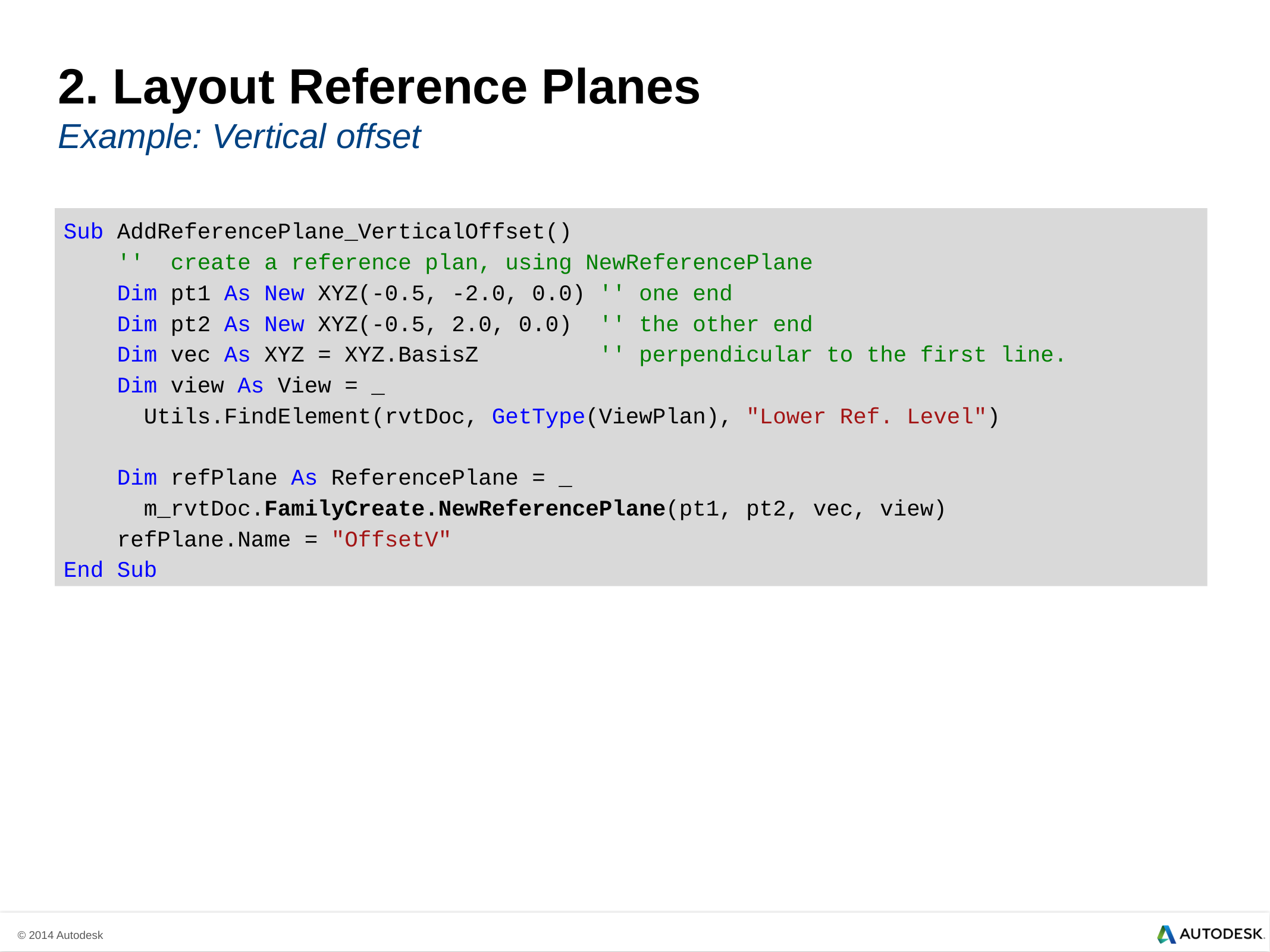

# 2. Layout Reference Planes Example: Vertical offset
Sub AddReferencePlane_VerticalOffset()
    ''  create a reference plan, using NewReferencePlane
    Dim pt1 As New XYZ(-0.5, -2.0, 0.0) '' one end
    Dim pt2 As New XYZ(-0.5, 2.0, 0.0)  '' the other end
    Dim vec As XYZ = XYZ.BasisZ         '' perpendicular to the first line.
    Dim view As View = _
      Utils.FindElement(rvtDoc, GetType(ViewPlan), "Lower Ref. Level")

    Dim refPlane As ReferencePlane = _
      m_rvtDoc.FamilyCreate.NewReferencePlane(pt1, pt2, vec, view)
    refPlane.Name = "OffsetV"
End Sub